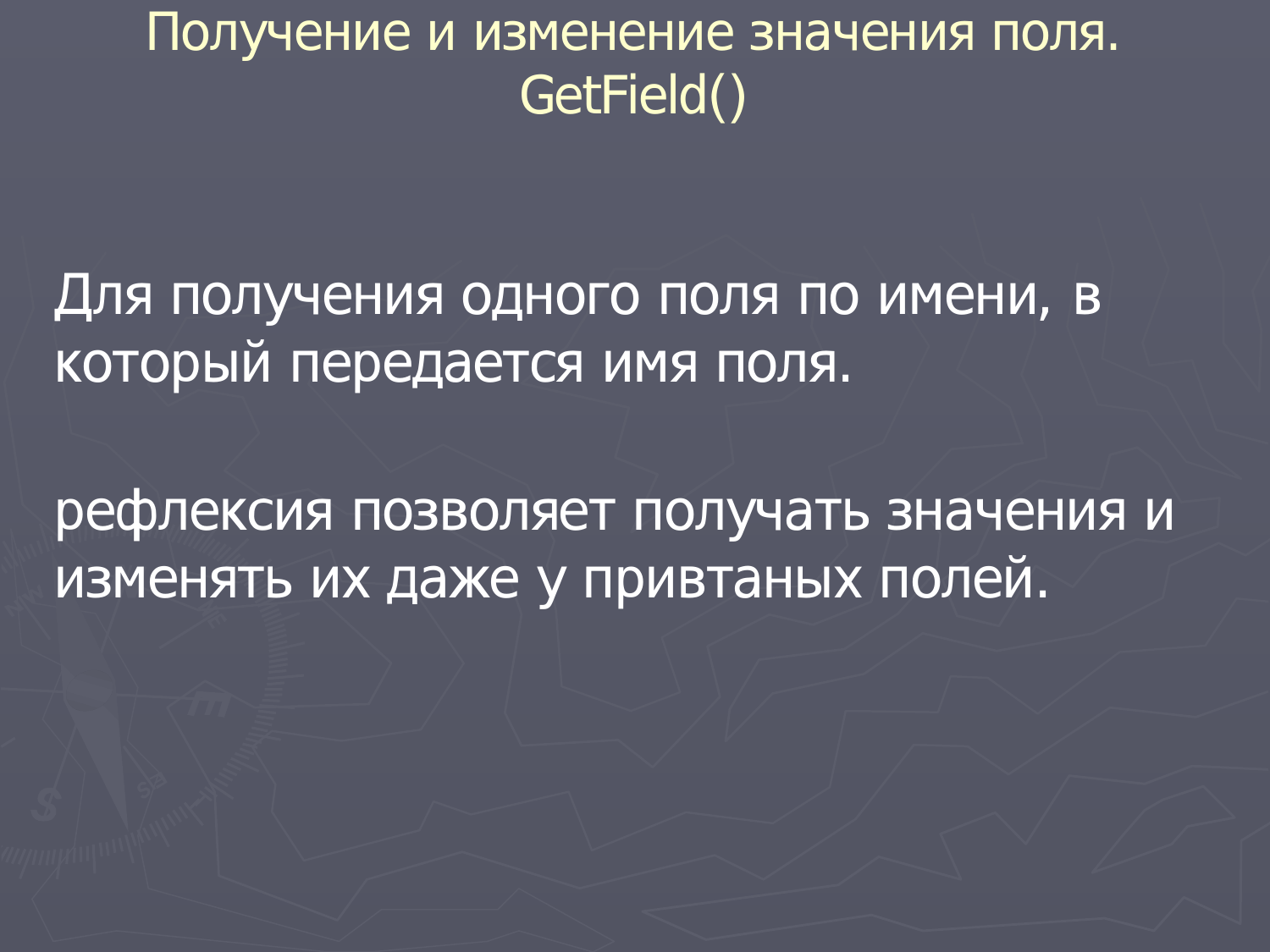

# Получение и изменение значения поля. GetField()
Для получения одного поля по имени, в который передается имя поля.

рефлексия позволяет получать значения и изменять их даже у привтаных полей.